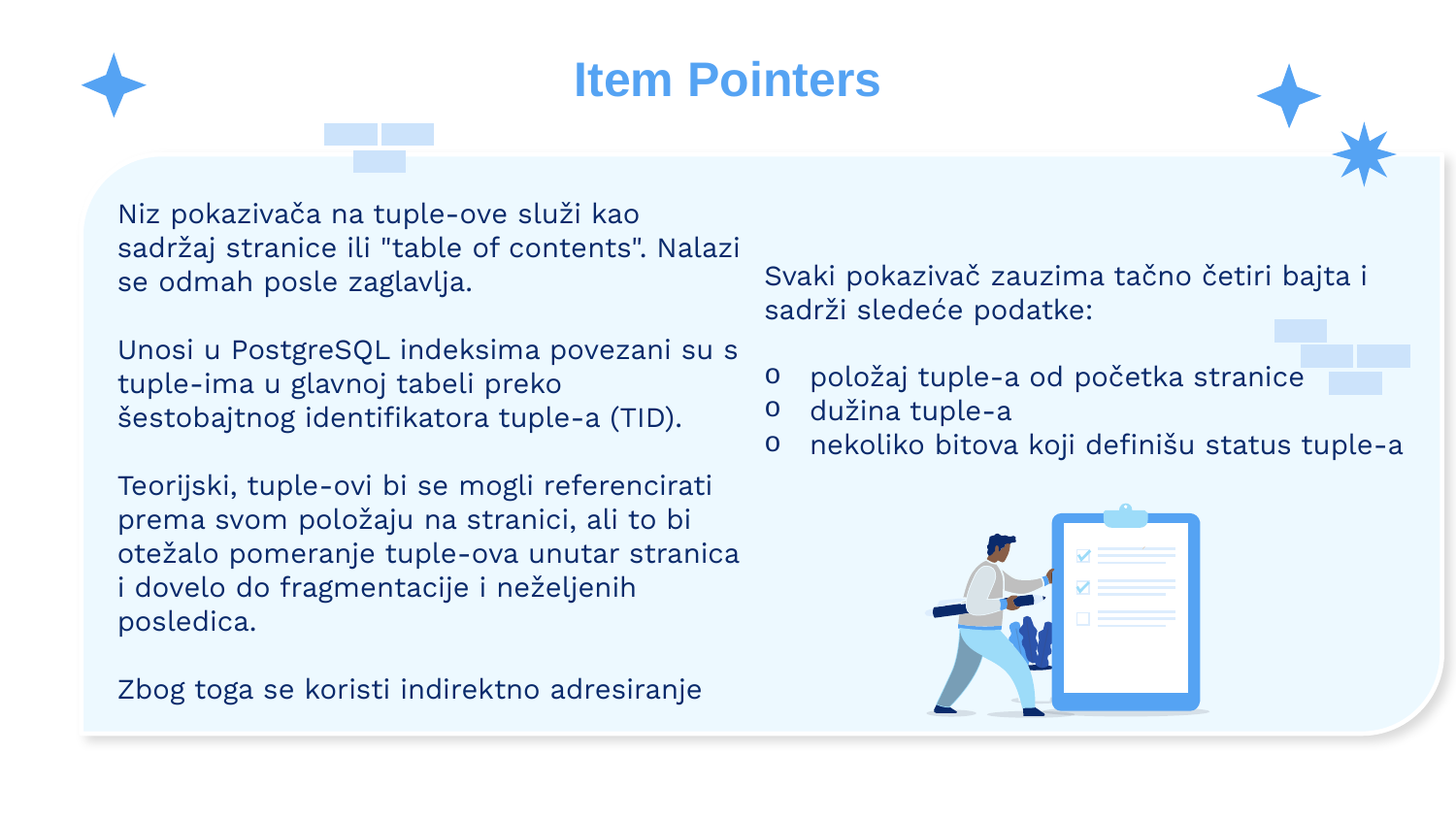

# Item Pointers

Niz pokazivača na tuple-ove služi kao sadržaj stranice ili "table of contents". Nalazi se odmah posle zaglavlja.

Unosi u PostgreSQL indeksima povezani su s tuple-ima u glavnoj tabeli preko šestobajtnog identifikatora tuple-a (TID).

Teorijski, tuple-ovi bi se mogli referencirati prema svom položaju na stranici, ali to bi otežalo pomeranje tuple-ova unutar stranica i dovelo do fragmentacije i neželjenih posledica.

Zbog toga se koristi indirektno adresiranje
Svaki pokazivač zauzima tačno četiri bajta i sadrži sledeće podatke:

položaj tuple-a od početka stranice
dužina tuple-a
nekoliko bitova koji definišu status tuple-a